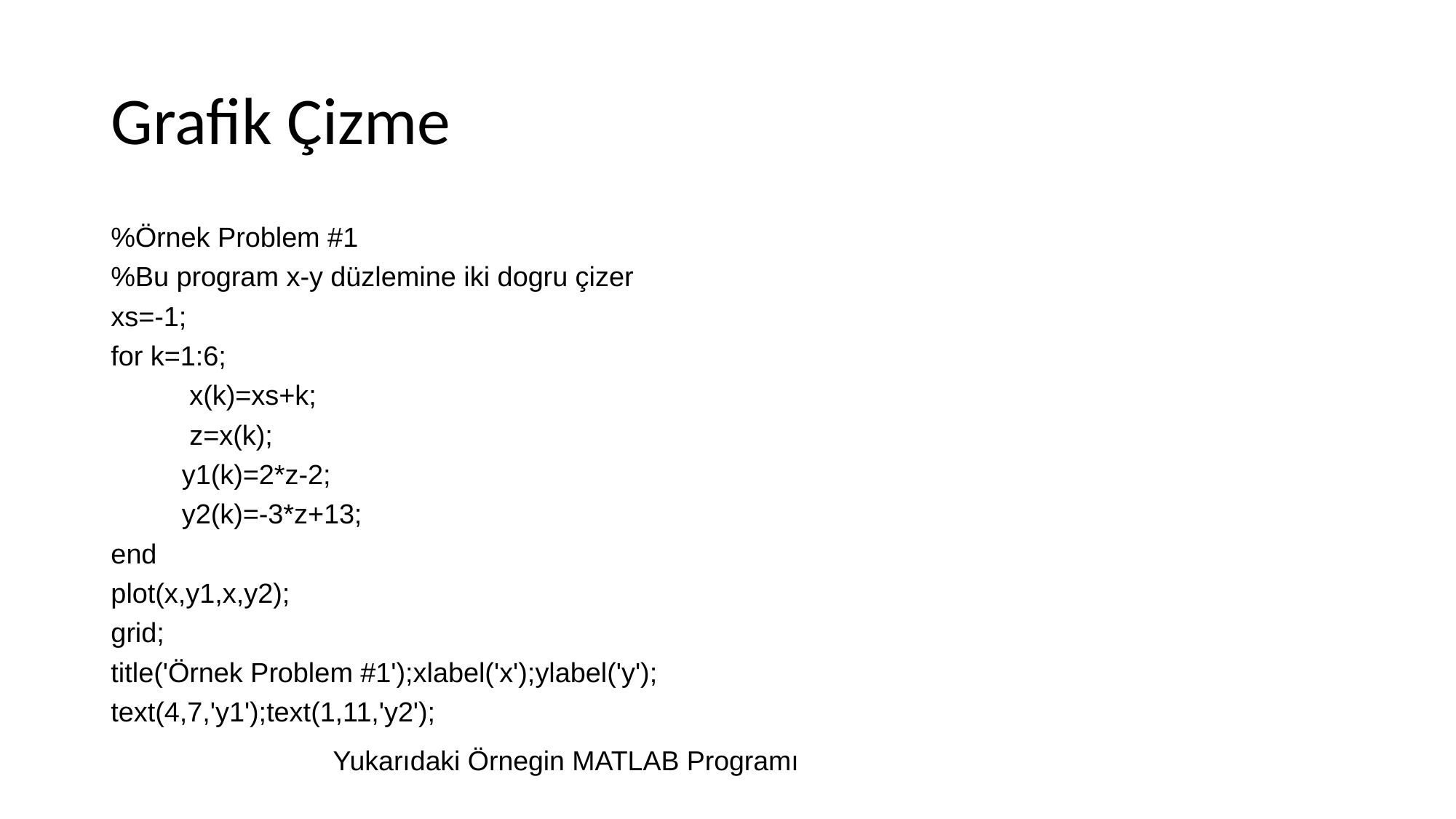

# Grafik Çizme
%Örnek Problem #1
%Bu program x-y düzlemine iki dogru çizer
xs=-1;
for k=1:6;
	 x(k)=xs+k;
	 z=x(k);
 	y1(k)=2*z-2;
	y2(k)=-3*z+13;
end
plot(x,y1,x,y2);
grid;
title('Örnek Problem #1');xlabel('x');ylabel('y');
text(4,7,'y1');text(1,11,'y2');
Yukarıdaki Örnegin MATLAB Programı